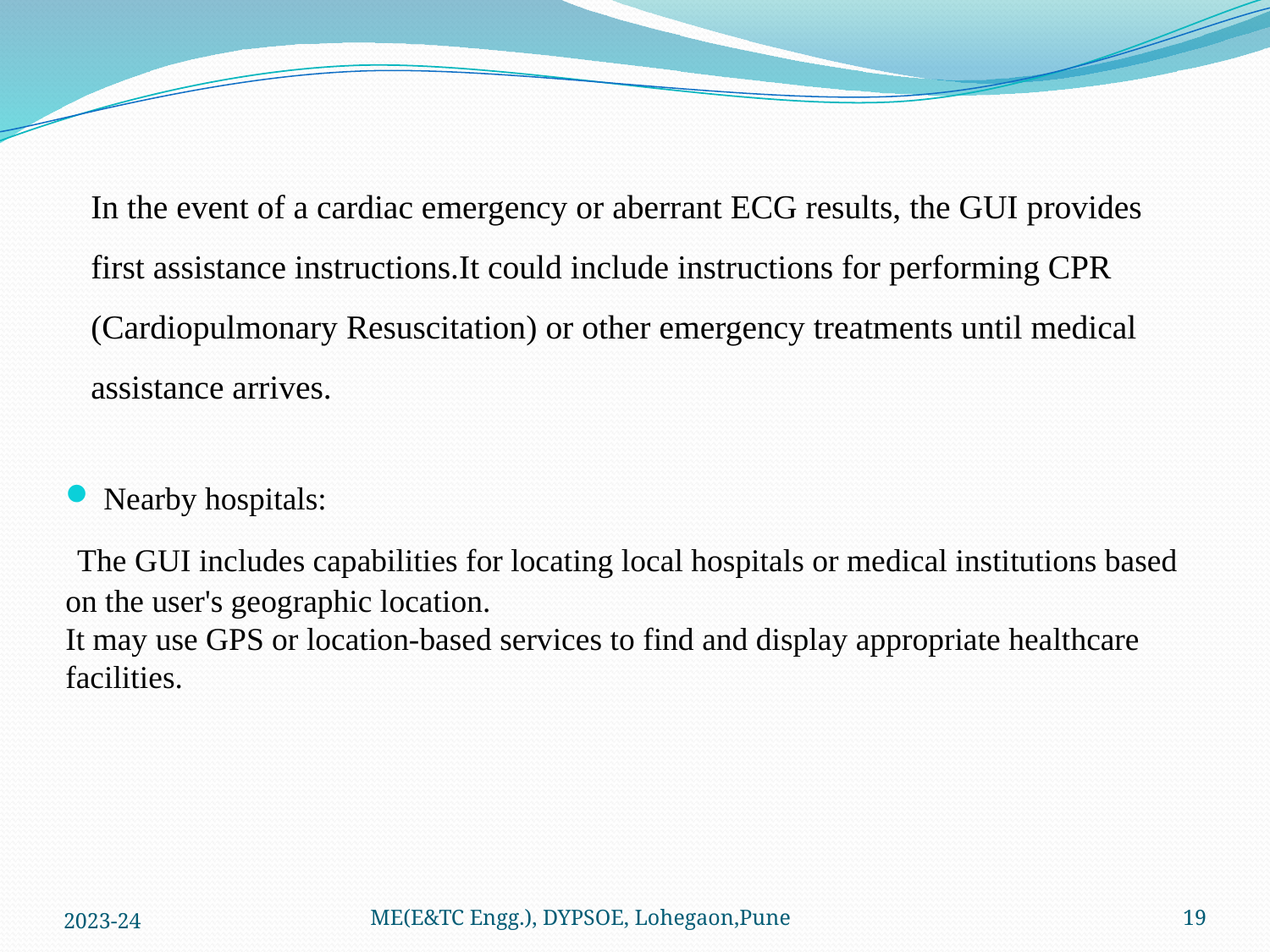

In the event of a cardiac emergency or aberrant ECG results, the GUI provides first assistance instructions.It could include instructions for performing CPR (Cardiopulmonary Resuscitation) or other emergency treatments until medical assistance arrives.

Nearby hospitals:
 The GUI includes capabilities for locating local hospitals or medical institutions based on the user's geographic location.
It may use GPS or location-based services to find and display appropriate healthcare facilities.

2023-24
ME(E&TC Engg.), DYPSOE, Lohegaon,Pune
19